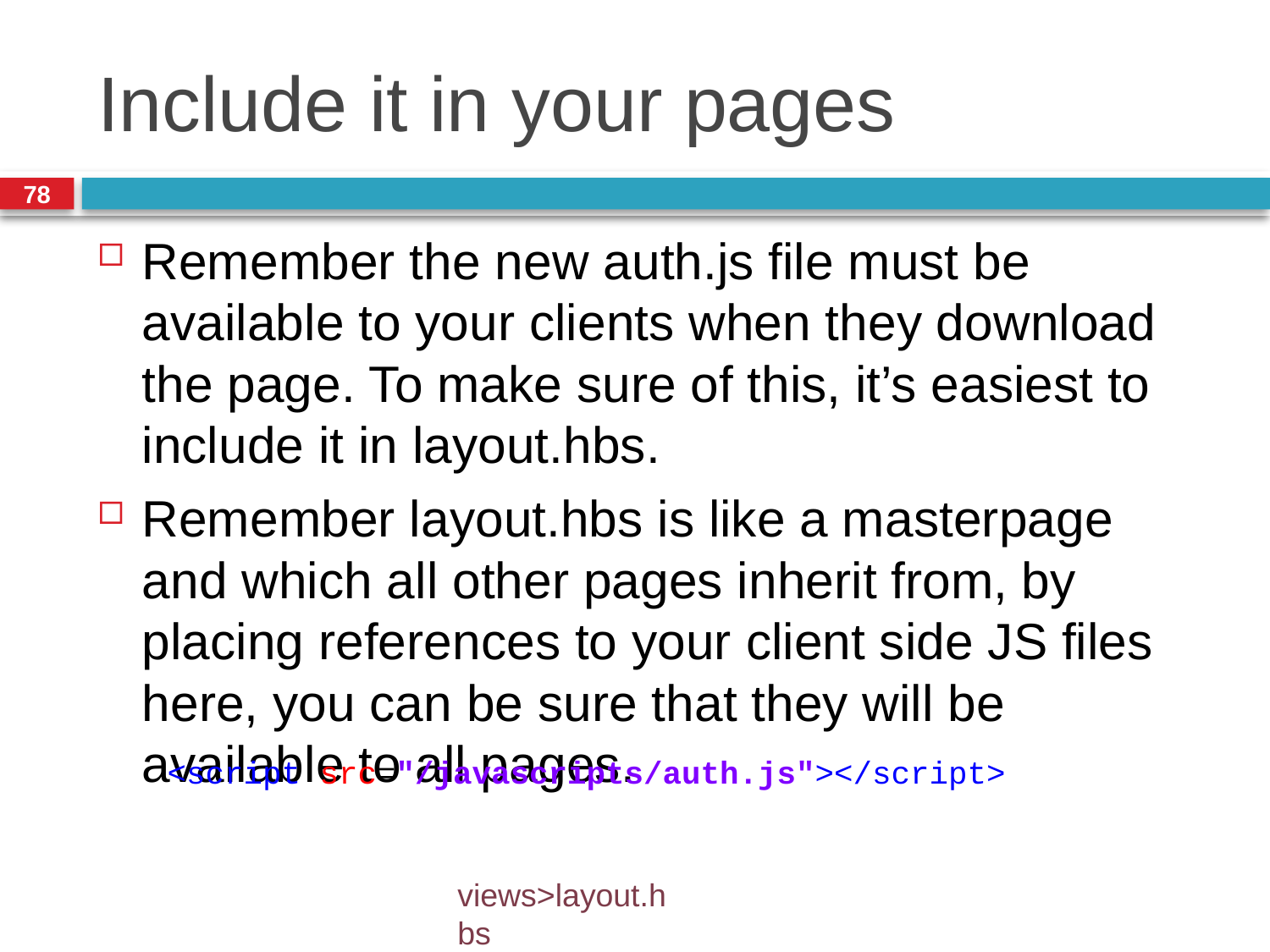

# Include it in your pages
78
Remember the new auth.js file must be available to your clients when they download the page. To make sure of this, it’s easiest to include it in layout.hbs.
Remember layout.hbs is like a masterpage and which all other pages inherit from, by placing references to your client side JS files here, you can be sure that they will be available to all pages.

<script src="/javascripts/auth.js"></script>
views>layout.hbs